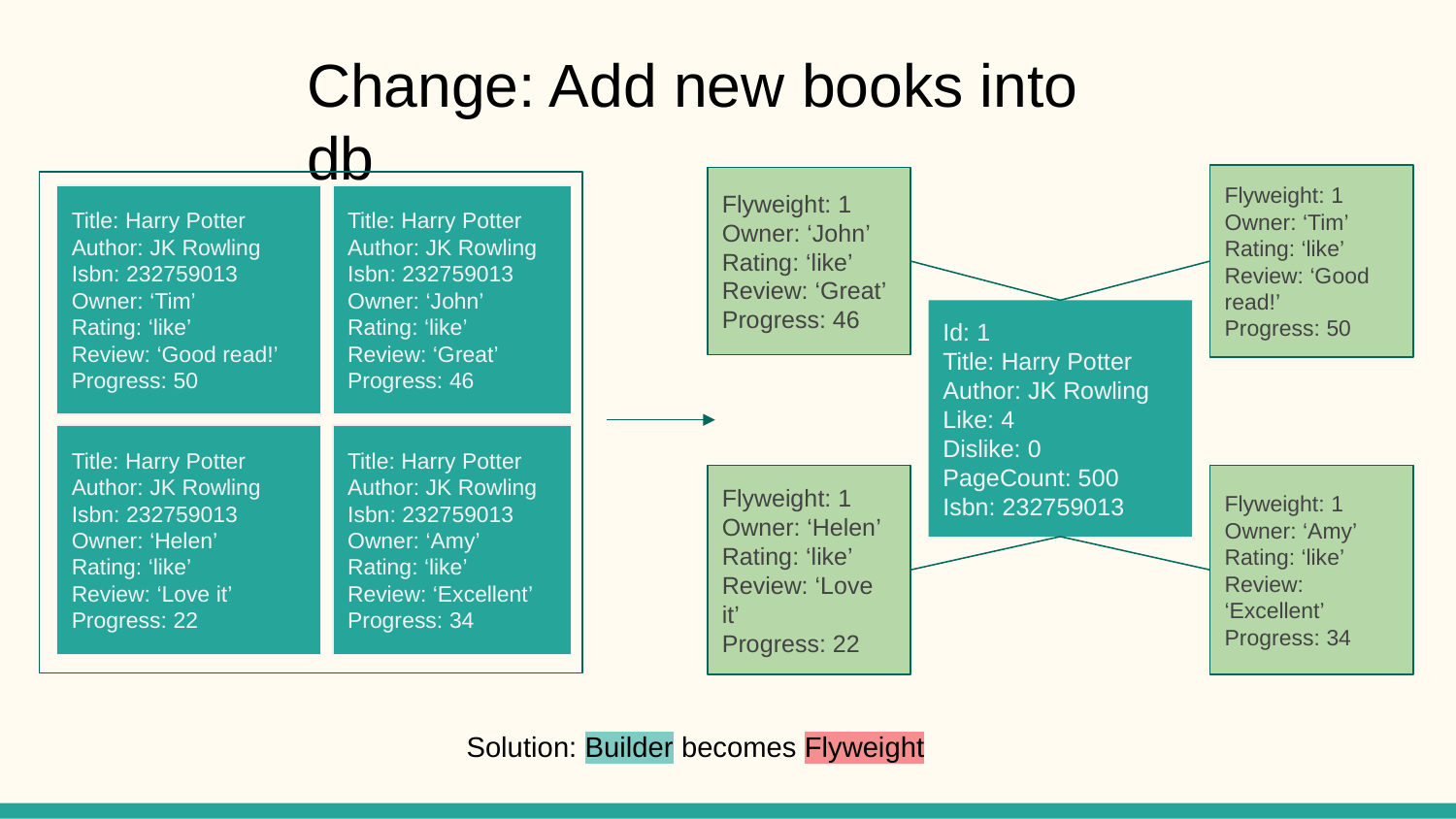

# Change: Add new books into db
Flyweight: 1
Owner: ‘Tim’
Rating: ‘like’
Review: ‘Good read!’
Progress: 50
Flyweight: 1
Owner: ‘John’
Rating: ‘like’
Review: ‘Great’
Progress: 46
Id: 1
Title: Harry Potter
Author: JK Rowling
Like: 4
Dislike: 0
PageCount: 500
Isbn: 232759013
Flyweight: 1
Owner: ‘Helen’
Rating: ‘like’
Review: ‘Love it’
Progress: 22
Flyweight: 1
Owner: ‘Amy’
Rating: ‘like’
Review: ‘Excellent’
Progress: 34

Title: Harry Potter
Author: JK Rowling
Isbn: 232759013
Owner: ‘Tim’
Rating: ‘like’
Review: ‘Good read!’
Progress: 50
Title: Harry Potter
Author: JK Rowling
Isbn: 232759013
Owner: ‘John’
Rating: ‘like’
Review: ‘Great’
Progress: 46
Title: Harry Potter
Author: JK Rowling
Isbn: 232759013
Owner: ‘Helen’
Rating: ‘like’
Review: ‘Love it’
Progress: 22
Title: Harry Potter
Author: JK Rowling
Isbn: 232759013
Owner: ‘Amy’
Rating: ‘like’
Review: ‘Excellent’
Progress: 34
Solution: Builder becomes Flyweight